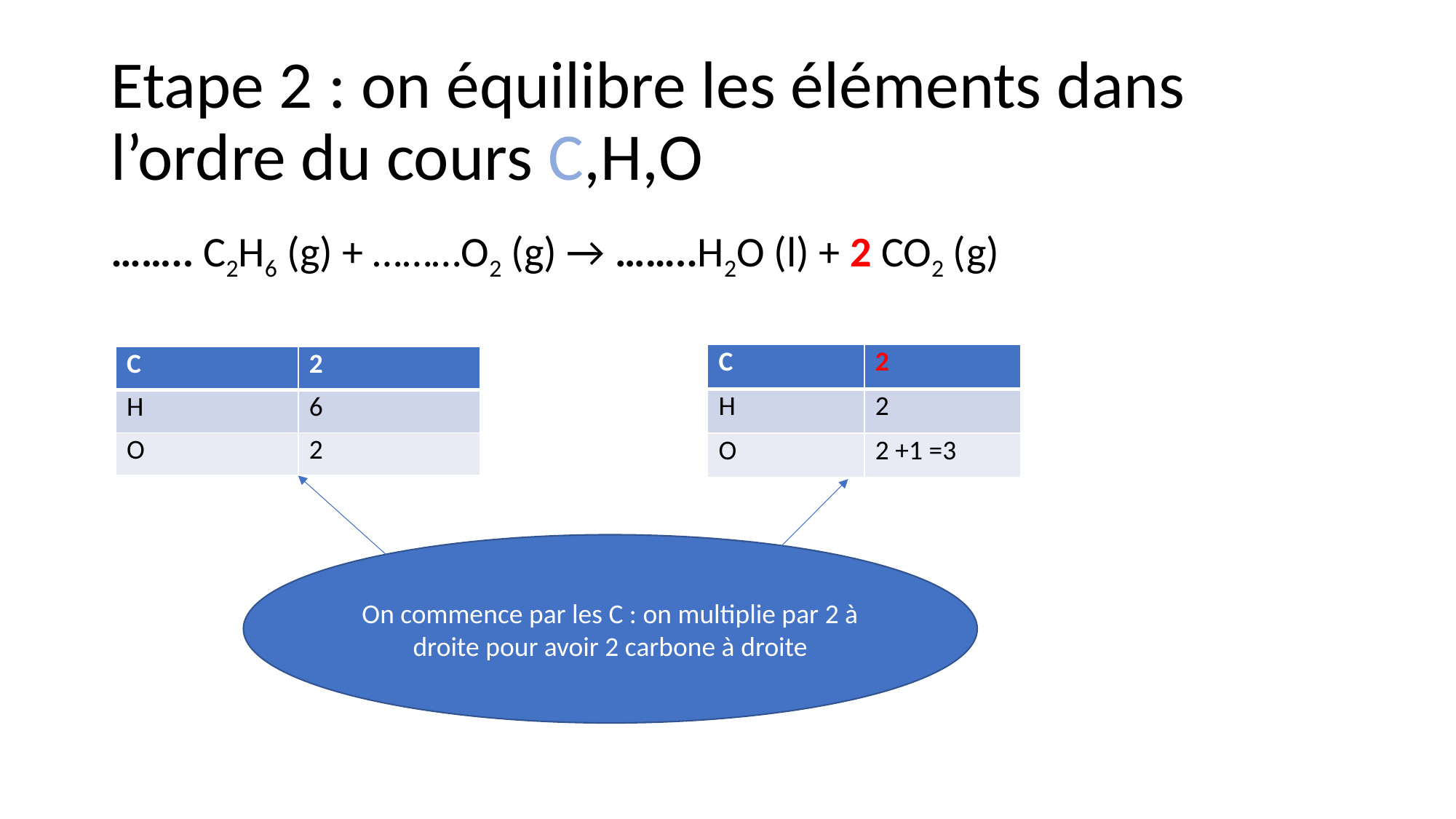

# Etape 2 : on équilibre les éléments dans l’ordre du cours C,H,O
…….. C2H6 (g) + ………O2 (g) → ……..H2O (l) + 2 CO2 (g)

| C | 2 |
| --- | --- |
| H | 2 |
| O | 2 +1 =3 |
| C | 2 |
| --- | --- |
| H | 6 |
| O | 2 |
On commence par les C : on multiplie par 2 à droite pour avoir 2 carbone à droite